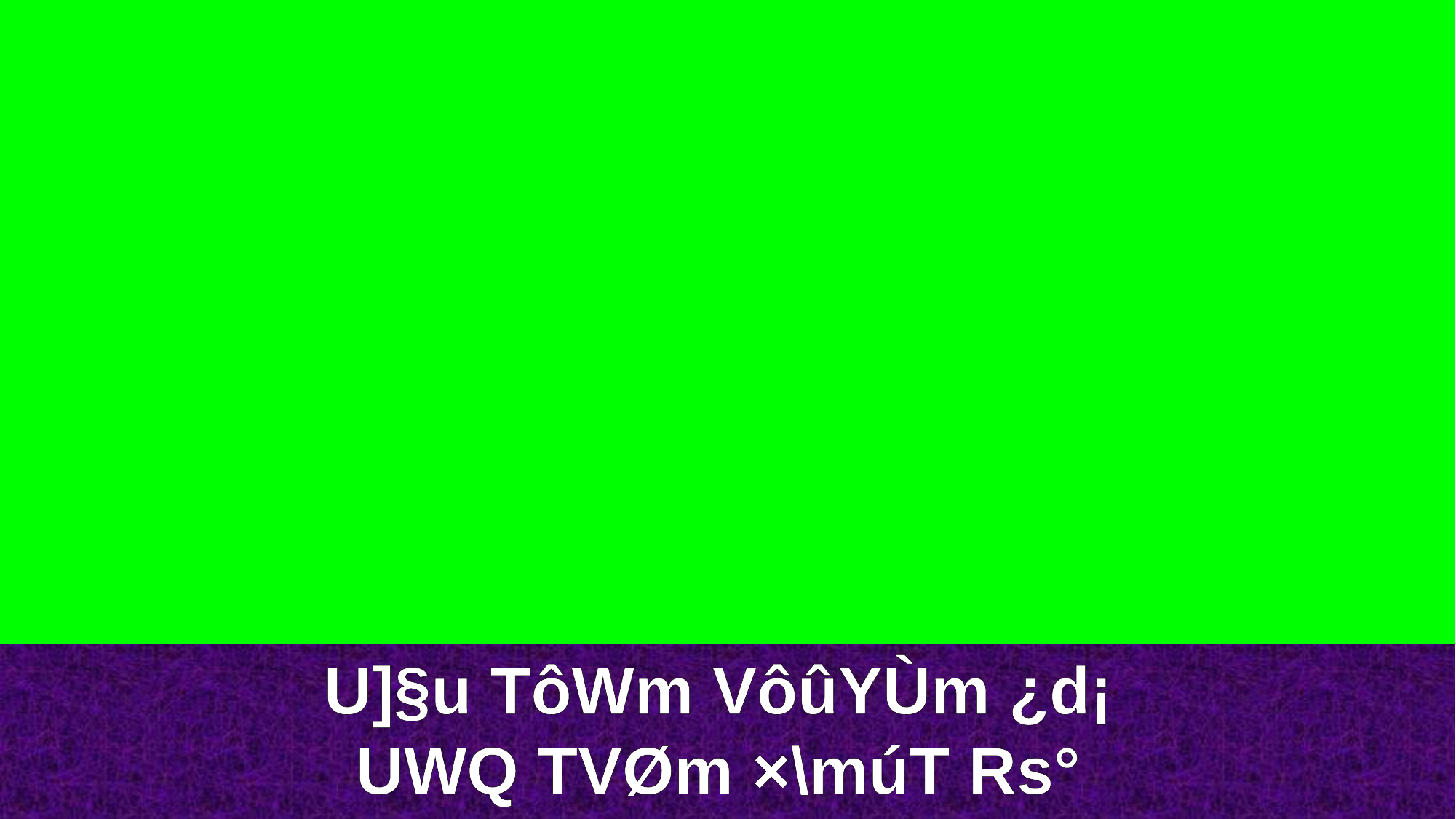

U]§u TôWm VôûYÙm ¿d¡
UWQ TVØm ×\múT Rs°